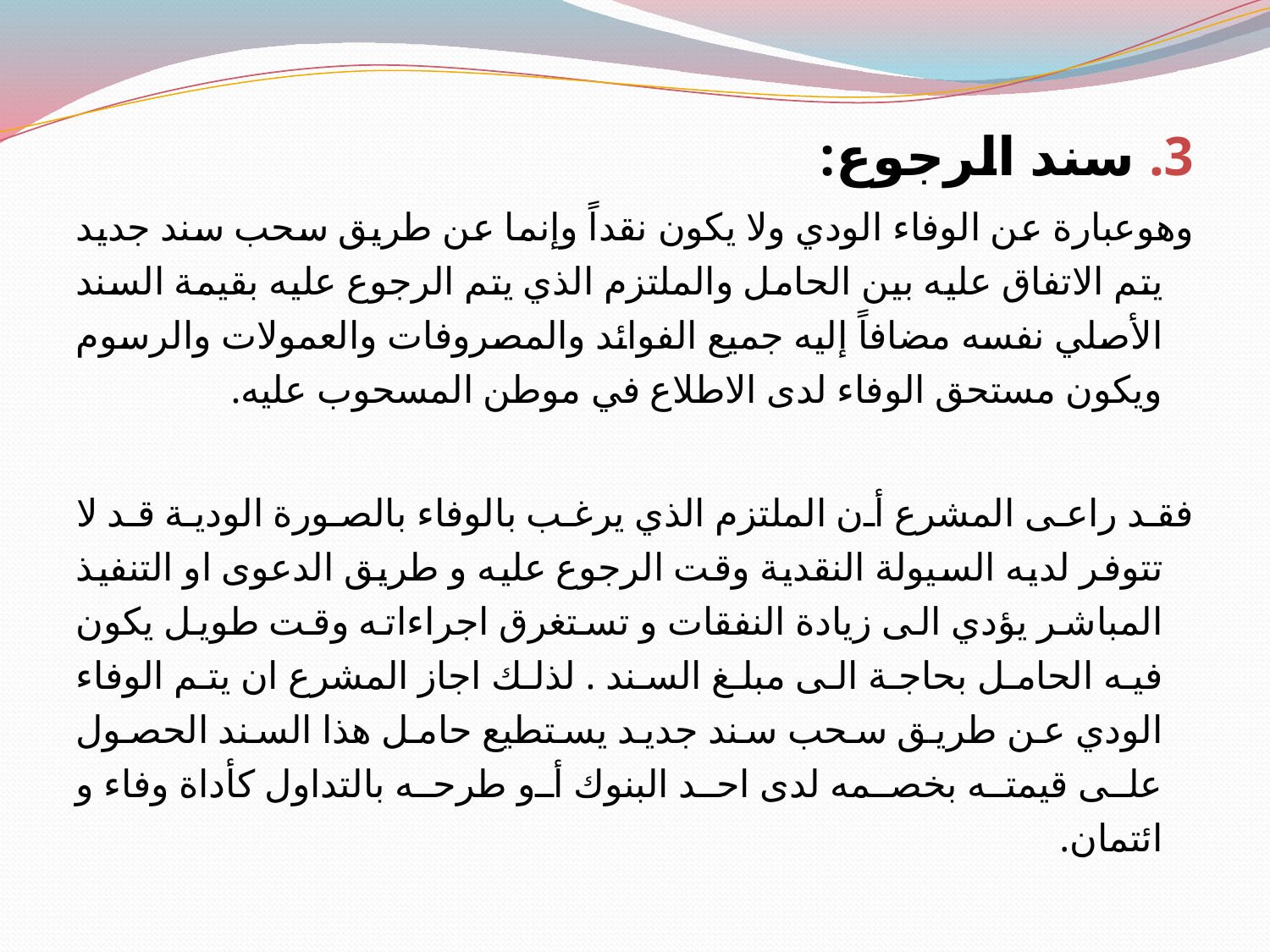

#
3. سند الرجوع:
وهوعبارة عن الوفاء الودي ولا يكون نقداً وإنما عن طريق سحب سند جديد يتم الاتفاق عليه بين الحامل والملتزم الذي يتم الرجوع عليه بقيمة السند الأصلي نفسه مضافاً إليه جميع الفوائد والمصروفات والعمولات والرسوم ويكون مستحق الوفاء لدى الاطلاع في موطن المسحوب عليه.

فقد راعى المشرع أن الملتزم الذي يرغب بالوفاء بالصورة الودية قد لا تتوفر لديه السيولة النقدية وقت الرجوع عليه و طريق الدعوى او التنفيذ المباشر يؤدي الى زيادة النفقات و تستغرق اجراءاته وقت طويل يكون فيه الحامل بحاجة الى مبلغ السند . لذلك اجاز المشرع ان يتم الوفاء الودي عن طريق سحب سند جديد يستطيع حامل هذا السند الحصول على قيمته بخصمه لدى احد البنوك أو طرحه بالتداول كأداة وفاء و ائتمان.